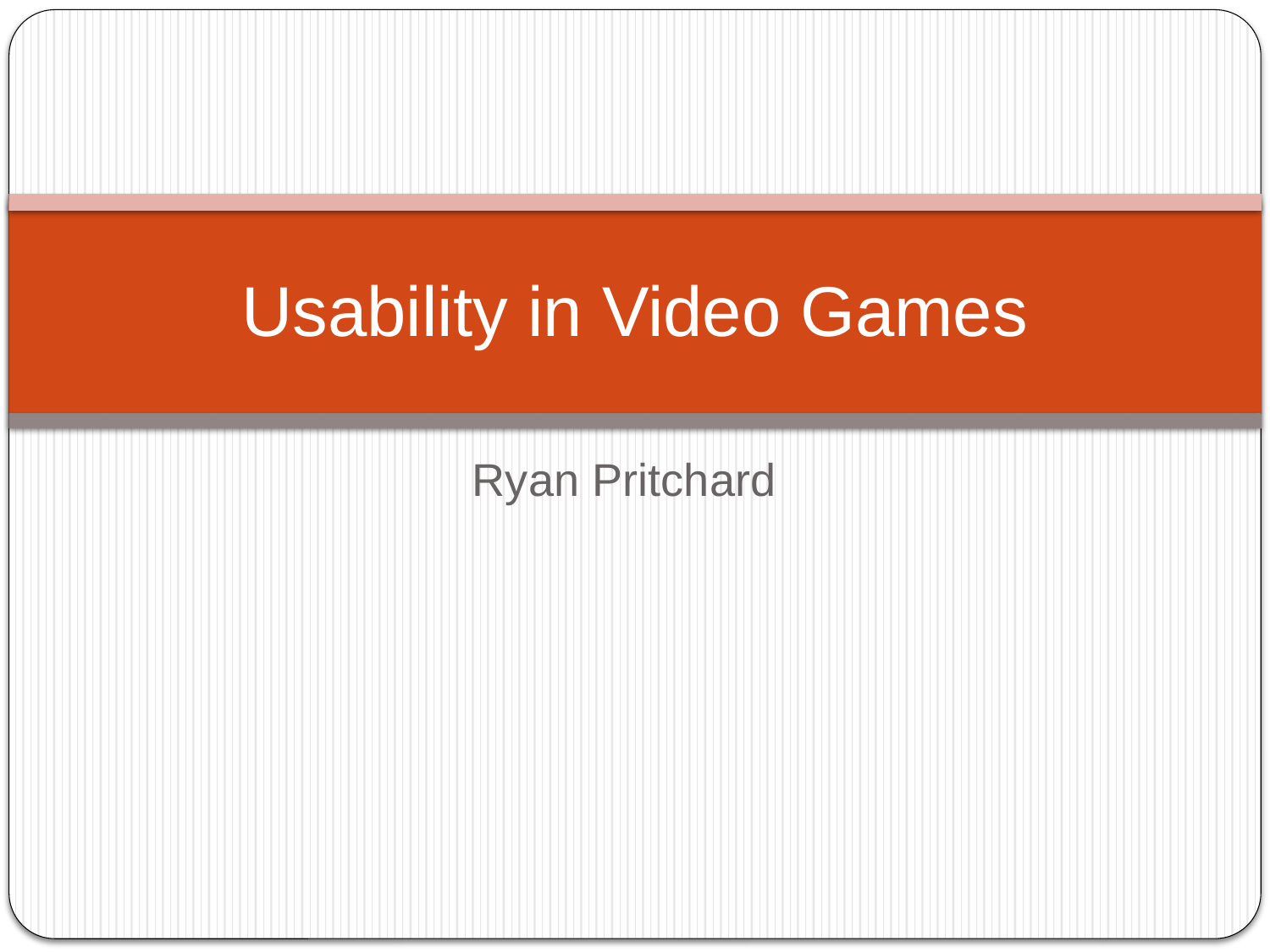

# Usability in Video Games
Ryan Pritchard